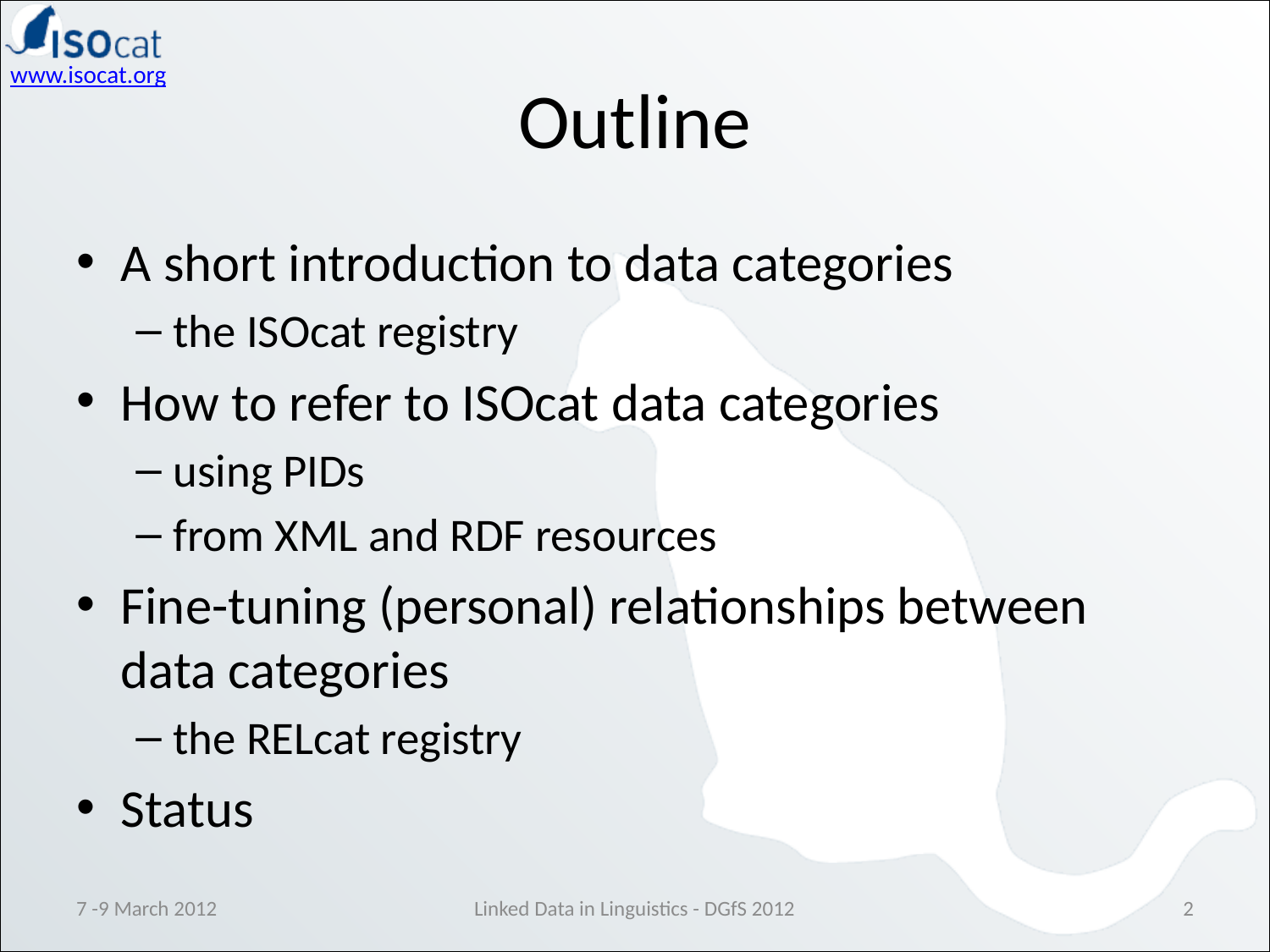

# Outline
A short introduction to data categories
the ISOcat registry
How to refer to ISOcat data categories
using PIDs
from XML and RDF resources
Fine-tuning (personal) relationships between data categories
the RELcat registry
Status
7 -9 March 2012
Linked Data in Linguistics - DGfS 2012
2